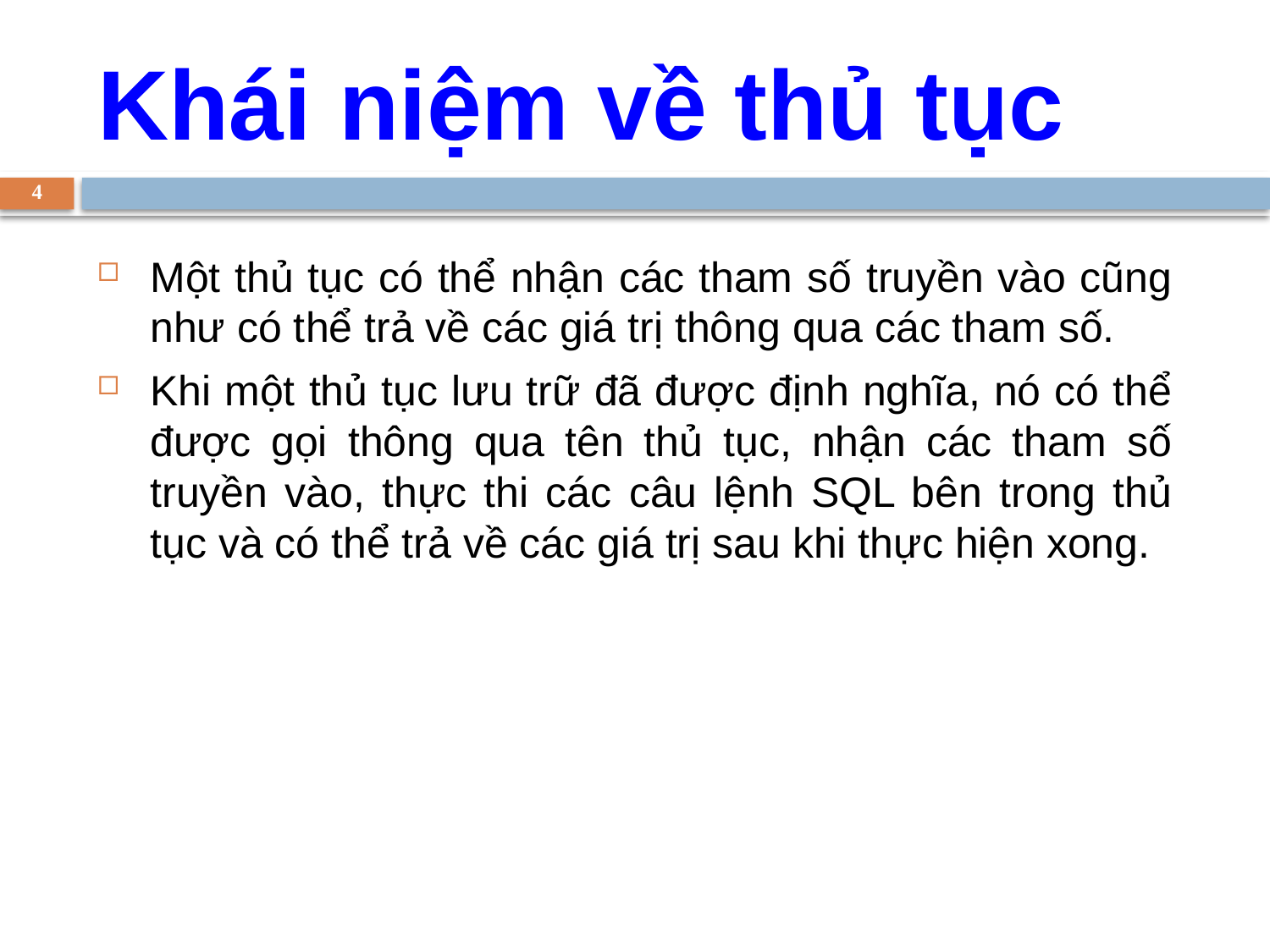

Khái niệm về thủ tục
4
Một thủ tục có thể nhận các tham số truyền vào cũng như có thể trả về các giá trị thông qua các tham số.
Khi một thủ tục lưu trữ đã được định nghĩa, nó có thể được gọi thông qua tên thủ tục, nhận các tham số truyền vào, thực thi các câu lệnh SQL bên trong thủ tục và có thể trả về các giá trị sau khi thực hiện xong.